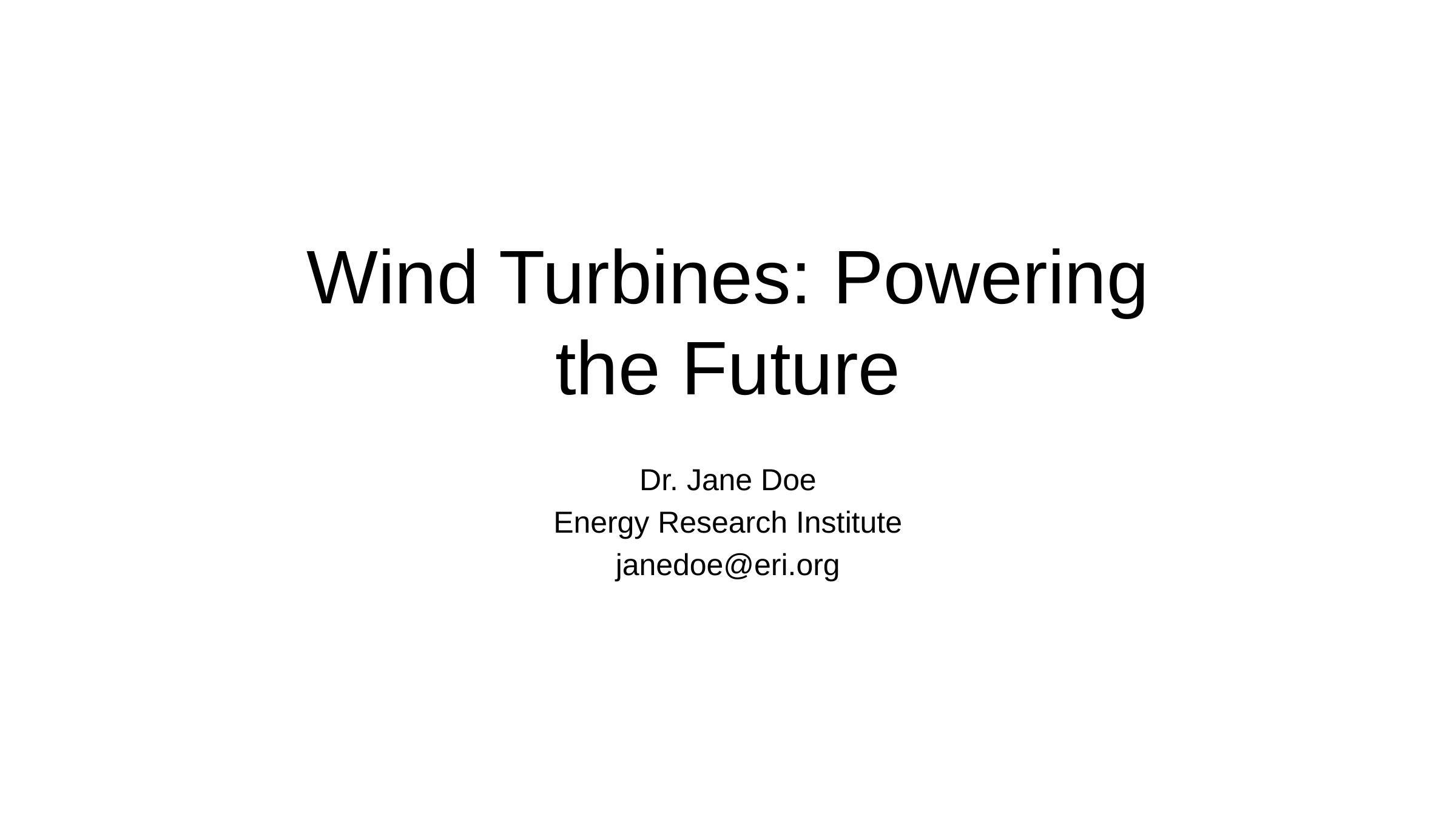

# Wind Turbines: Powering the Future
Dr. Jane Doe
Energy Research Institute
janedoe@eri.org